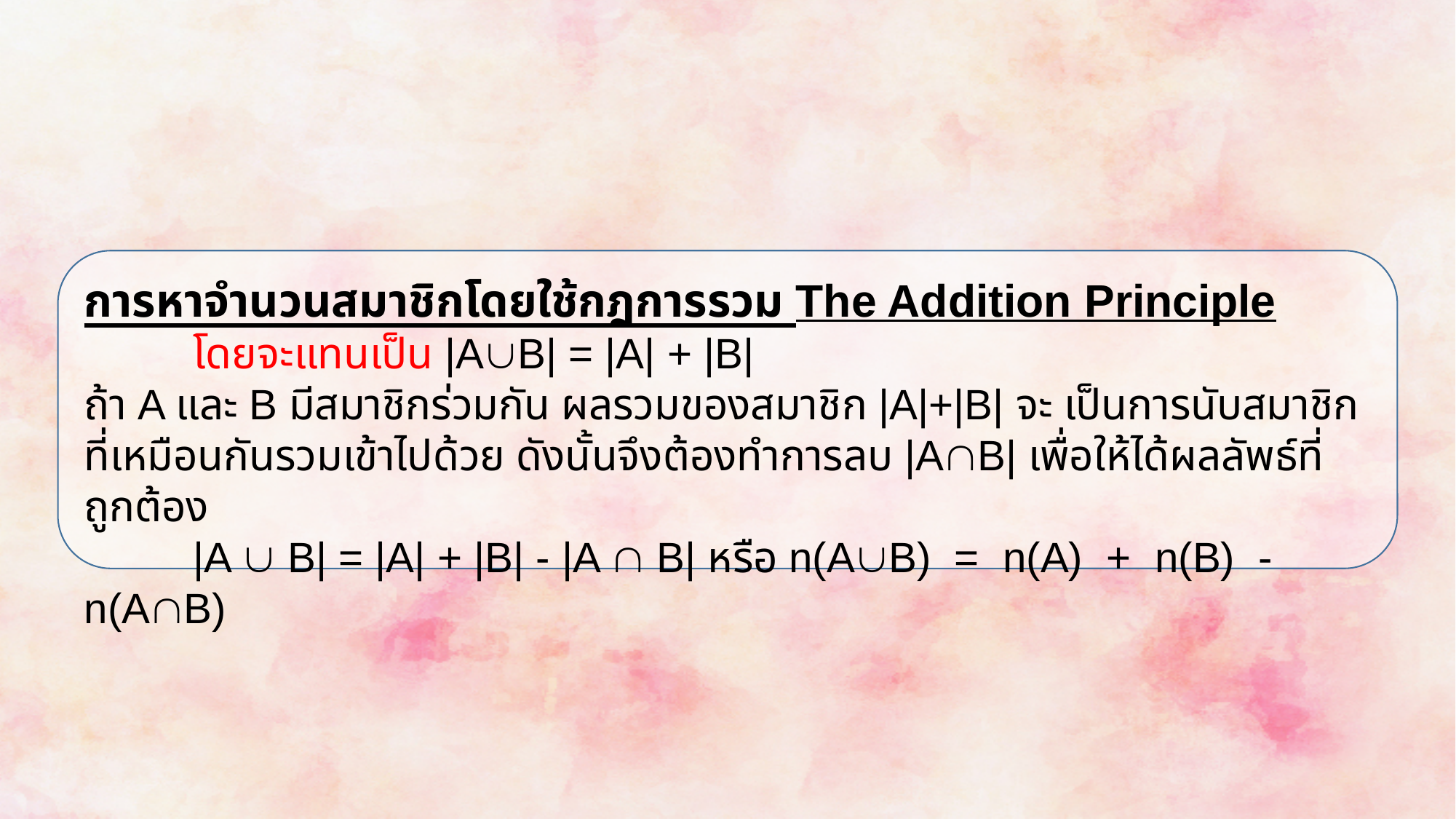

การหาจำนวนสมาชิกโดยใช้กฎการรวม The Addition Principle
	โดยจะแทนเป็น |A∪B| = |A| + |B|
ถ้า A และ B มีสมาชิกร่วมกัน ผลรวมของสมาชิก |A|+|B| จะ เป็นการนับสมาชิกที่เหมือนกันรวมเข้าไปด้วย ดังนั้นจึงต้องทำการลบ |A∩B| เพื่อให้ได้ผลลัพธ์ที่ถูกต้อง
	|A ∪ B| = |A| + |B| - |A ∩ B| หรือ n(A∪B)  =  n(A)  +  n(B)  -  n(A∩B)